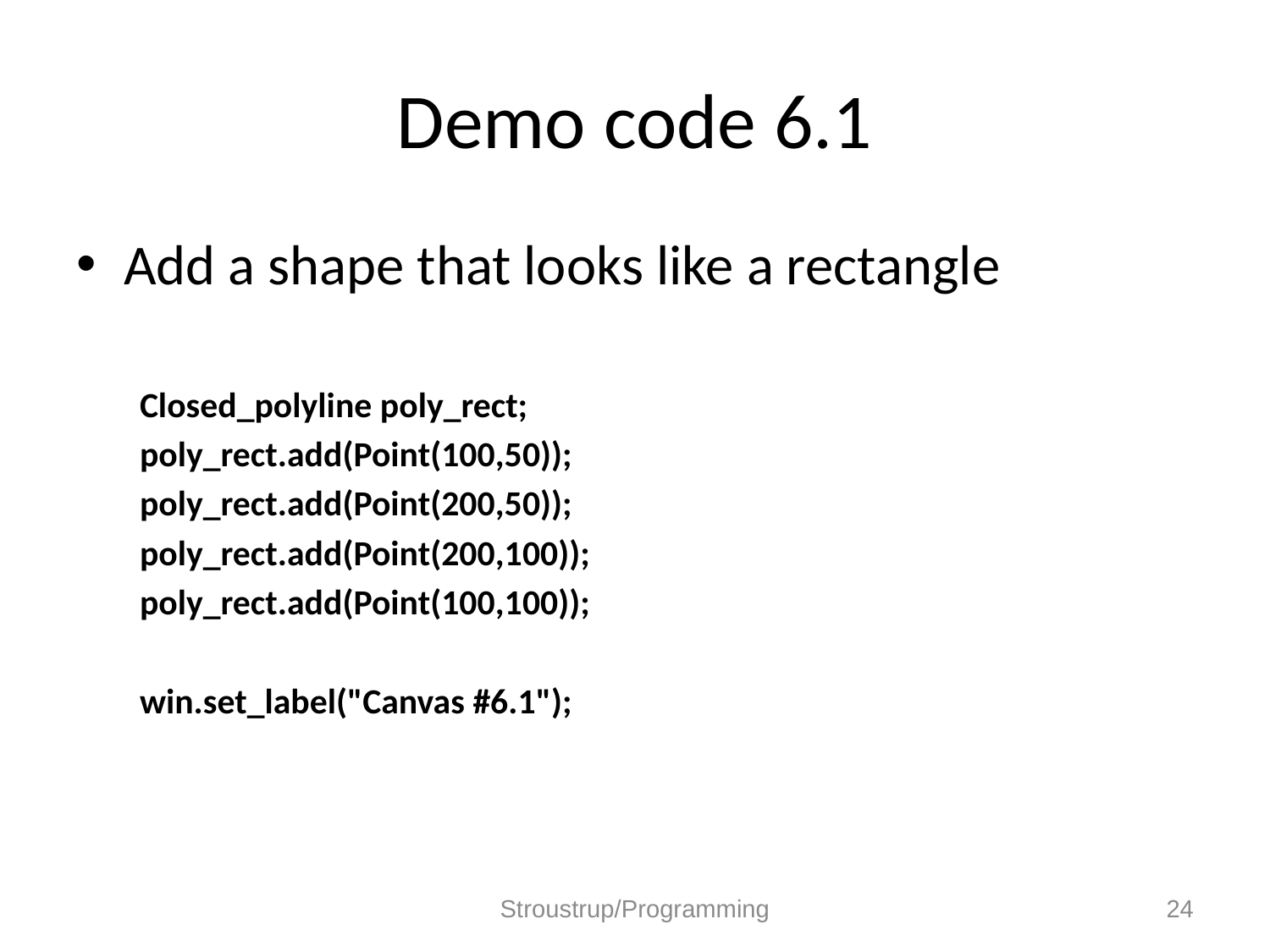

# Demo code 6.1
Add a shape that looks like a rectangle

Closed_polyline poly_rect;
poly_rect.add(Point(100,50));
poly_rect.add(Point(200,50));
poly_rect.add(Point(200,100));
poly_rect.add(Point(100,100));

win.set_label("Canvas #6.1");
Stroustrup/Programming
24